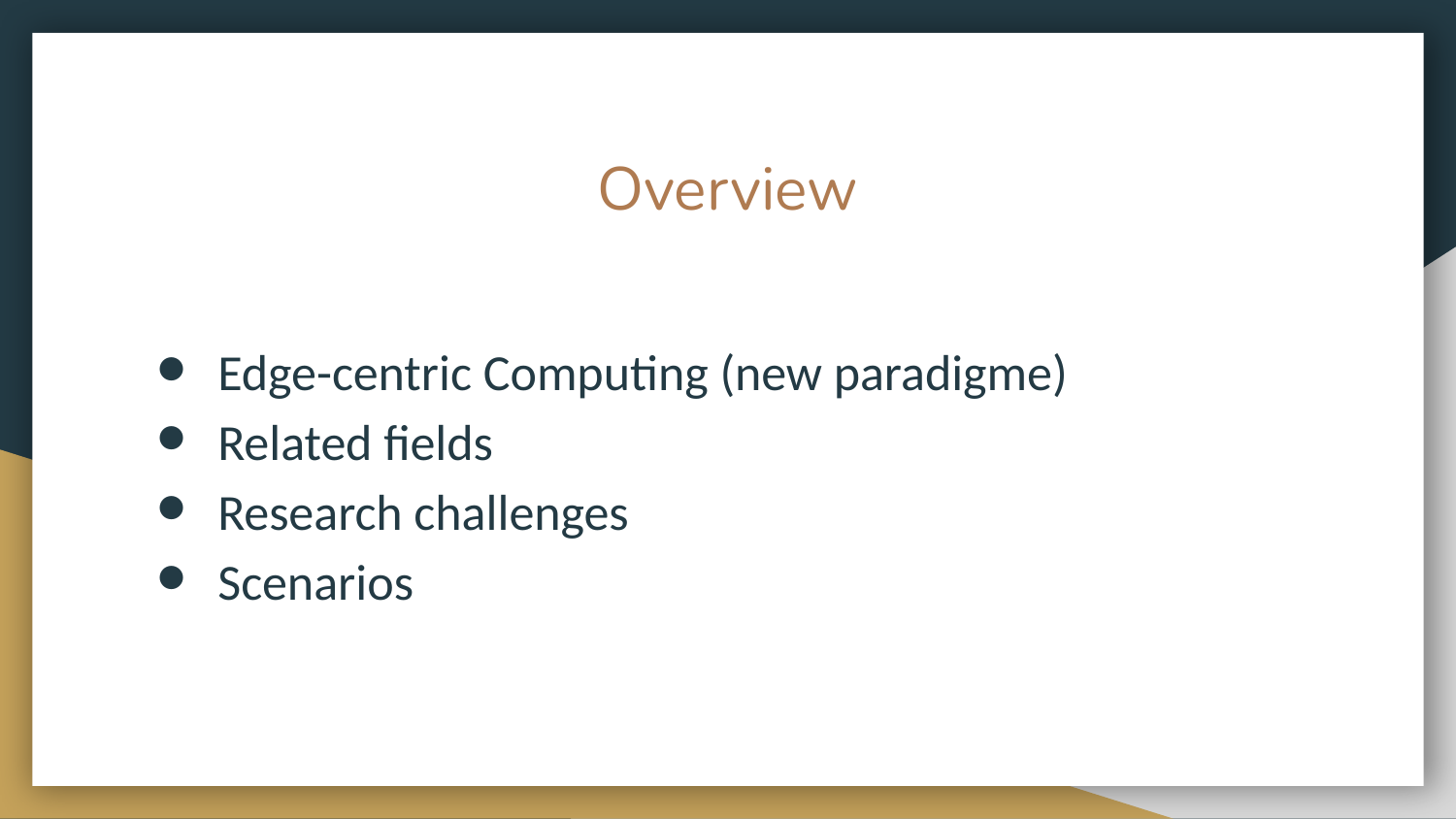

# Overview
Edge-centric Computing (new paradigme)
Related fields
Research challenges
Scenarios